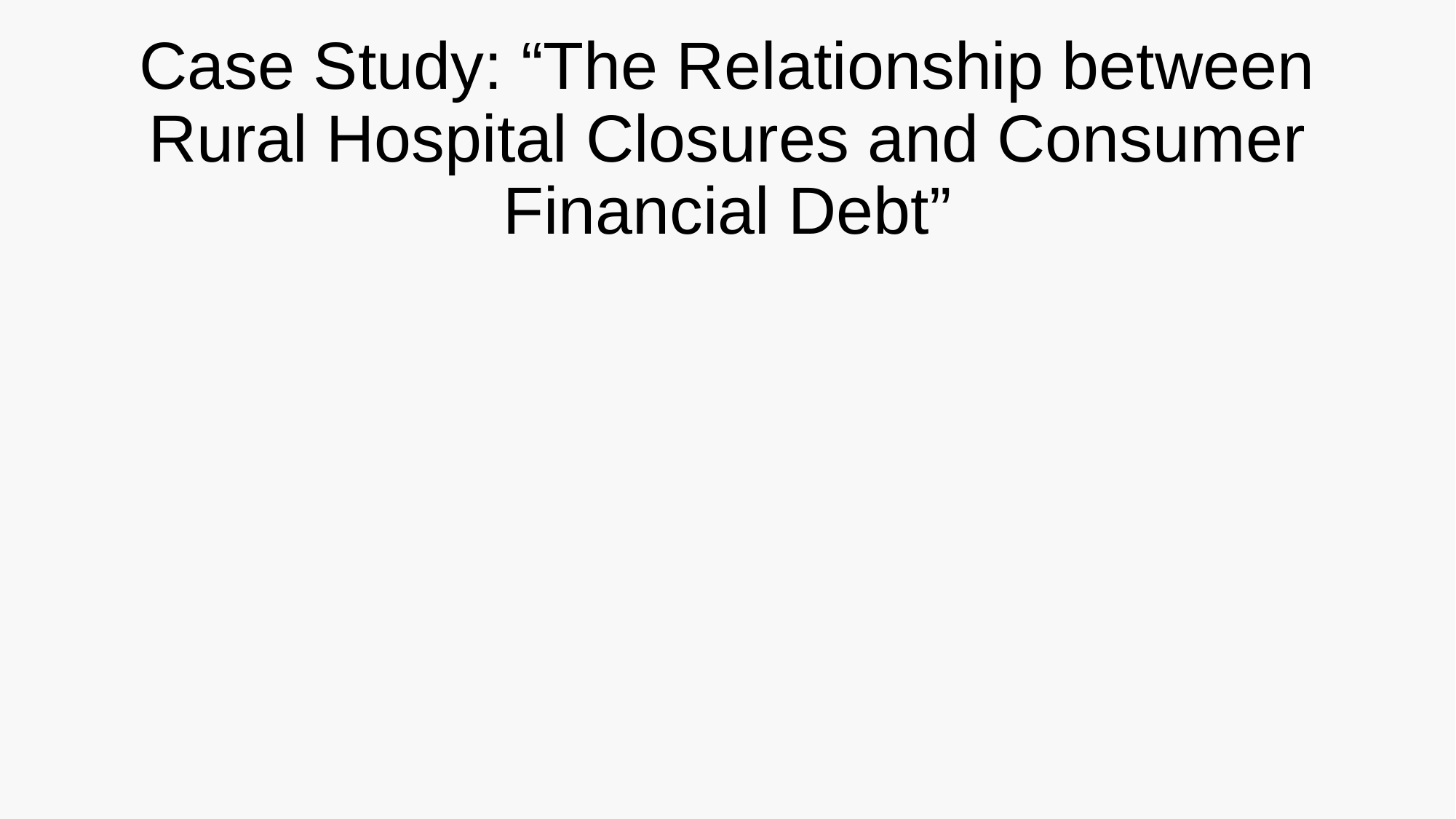

# Case Study: “The Relationship between Rural Hospital Closures and Consumer Financial Debt”